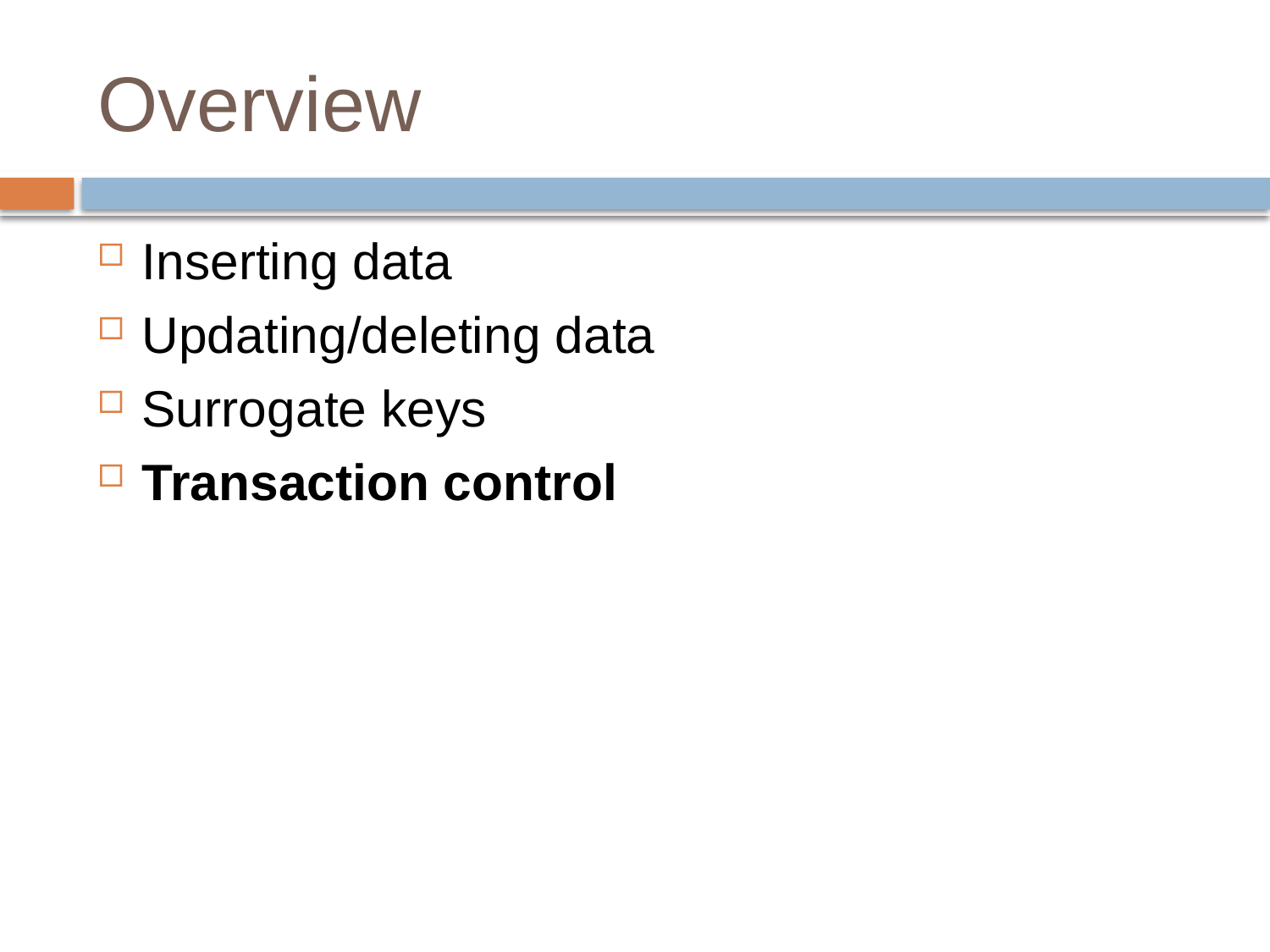

# Overview
Inserting data
Updating/deleting data
Surrogate keys
Transaction control